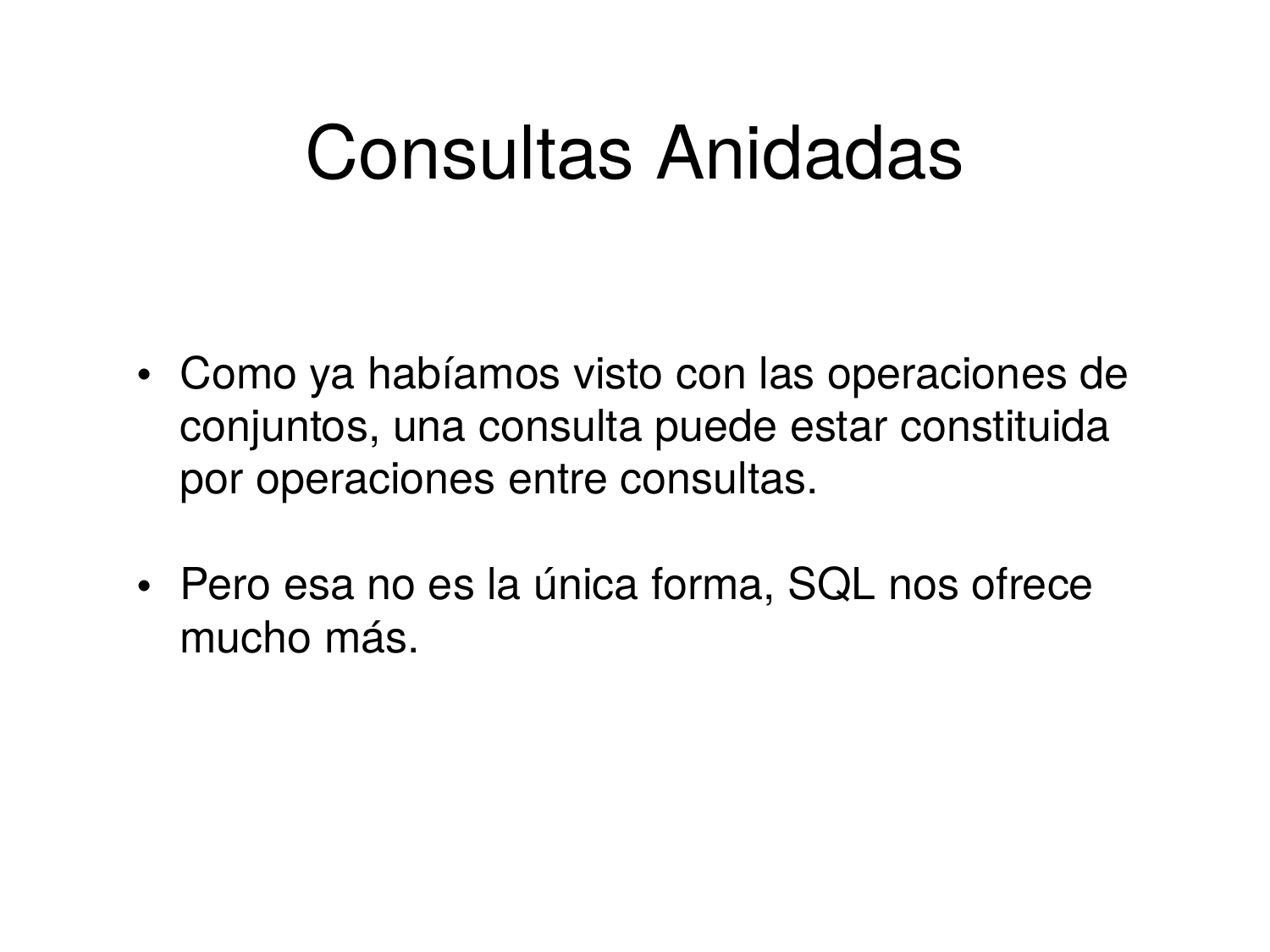

Consultas Anidadas
Como ya habíamos visto con las operaciones de conjuntos, una consulta puede estar constituida por operaciones entre consultas.
Pero esa no es la única forma, SQL nos ofrece mucho más.